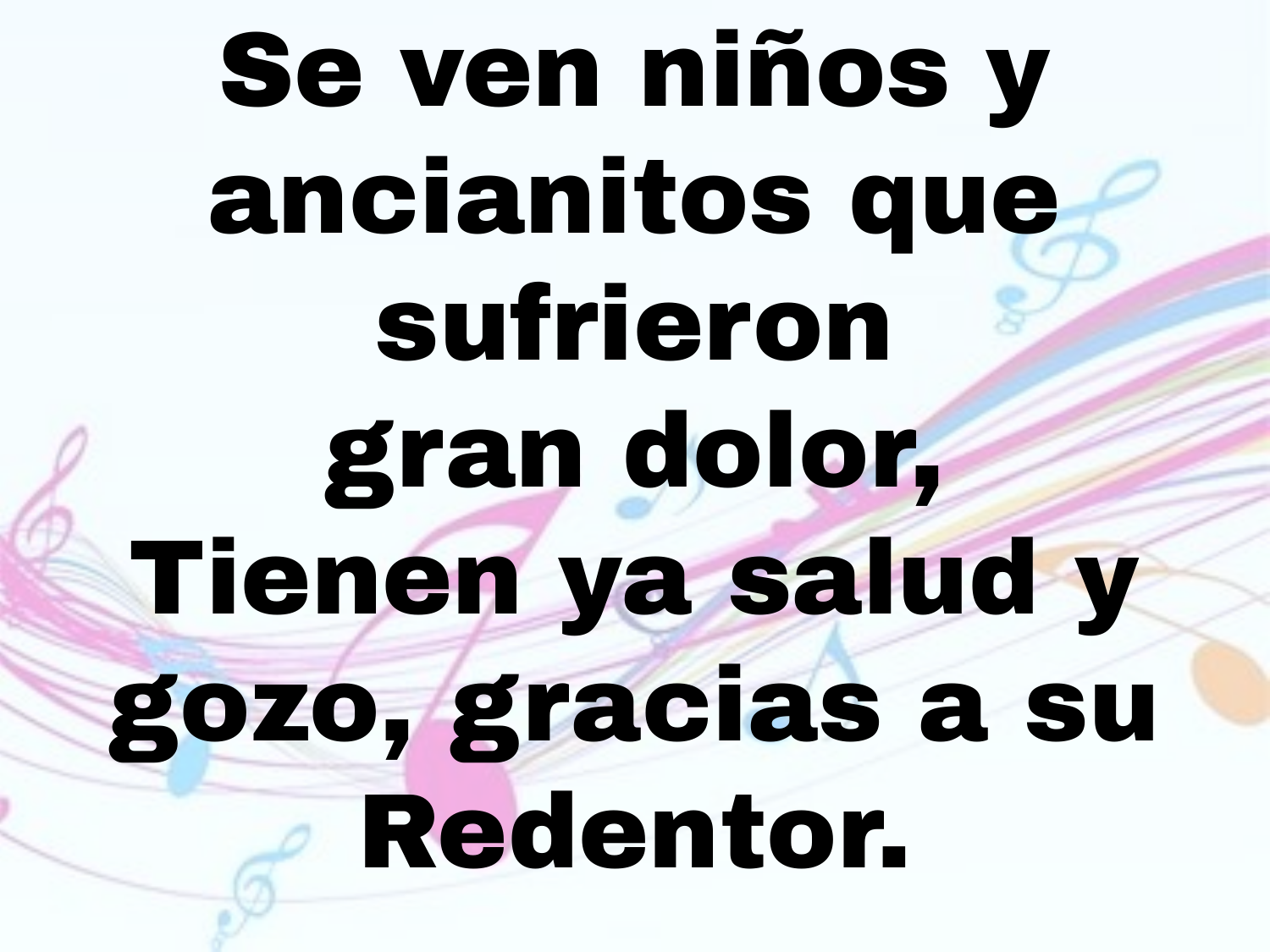

Se ven niños y ancianitos que sufrieron
gran dolor,
Tienen ya salud y gozo, gracias a su
Redentor.